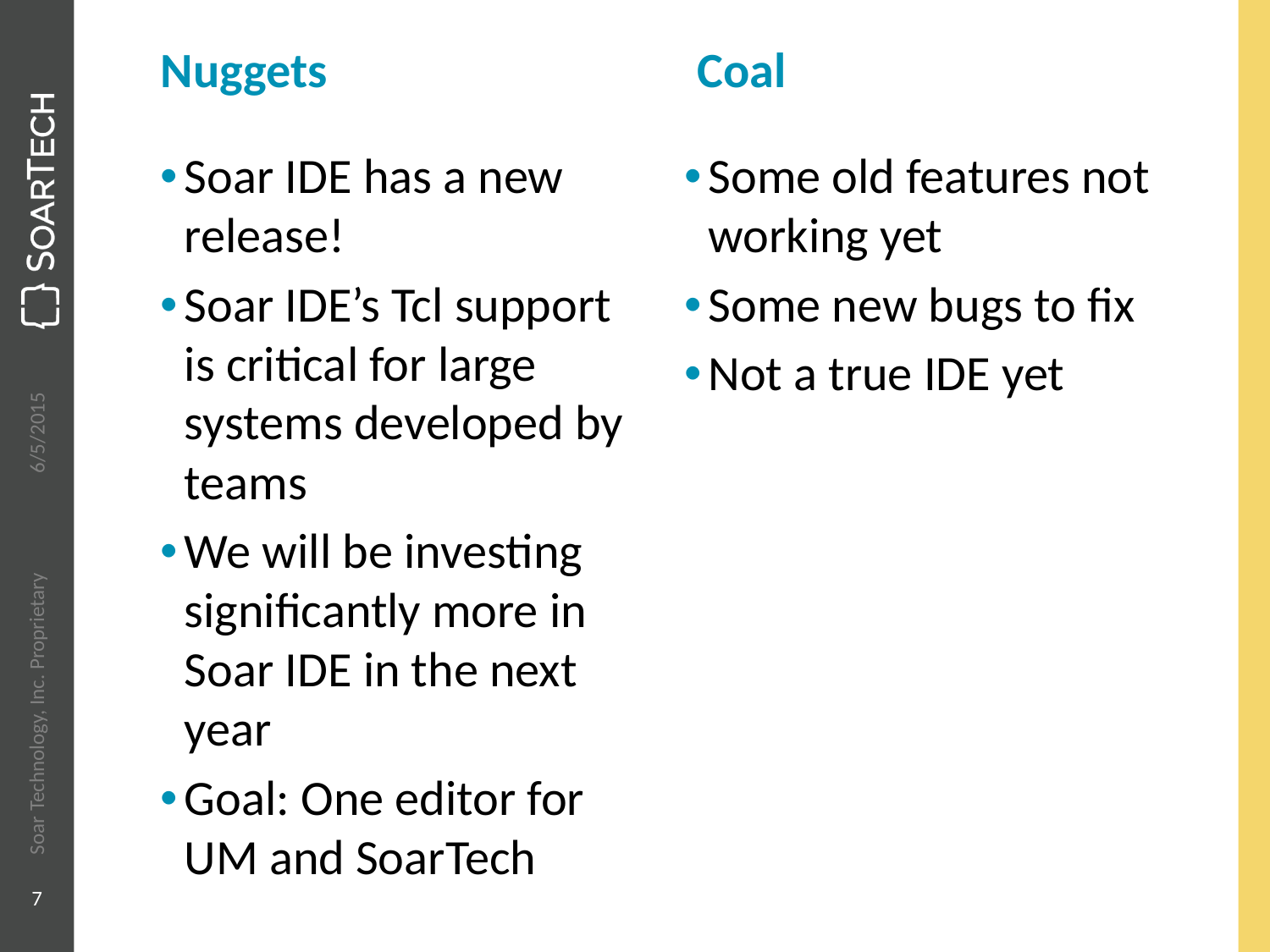

# Nuggets                                 Coal
Soar IDE has a new release!
Soar IDE’s Tcl support is critical for large systems developed by teams
We will be investing significantly more in Soar IDE in the next year
Goal: One editor for UM and SoarTech

Some old features not working yet
Some new bugs to fix
Not a true IDE yet
6/5/2015
Soar Technology, Inc. Proprietary
7